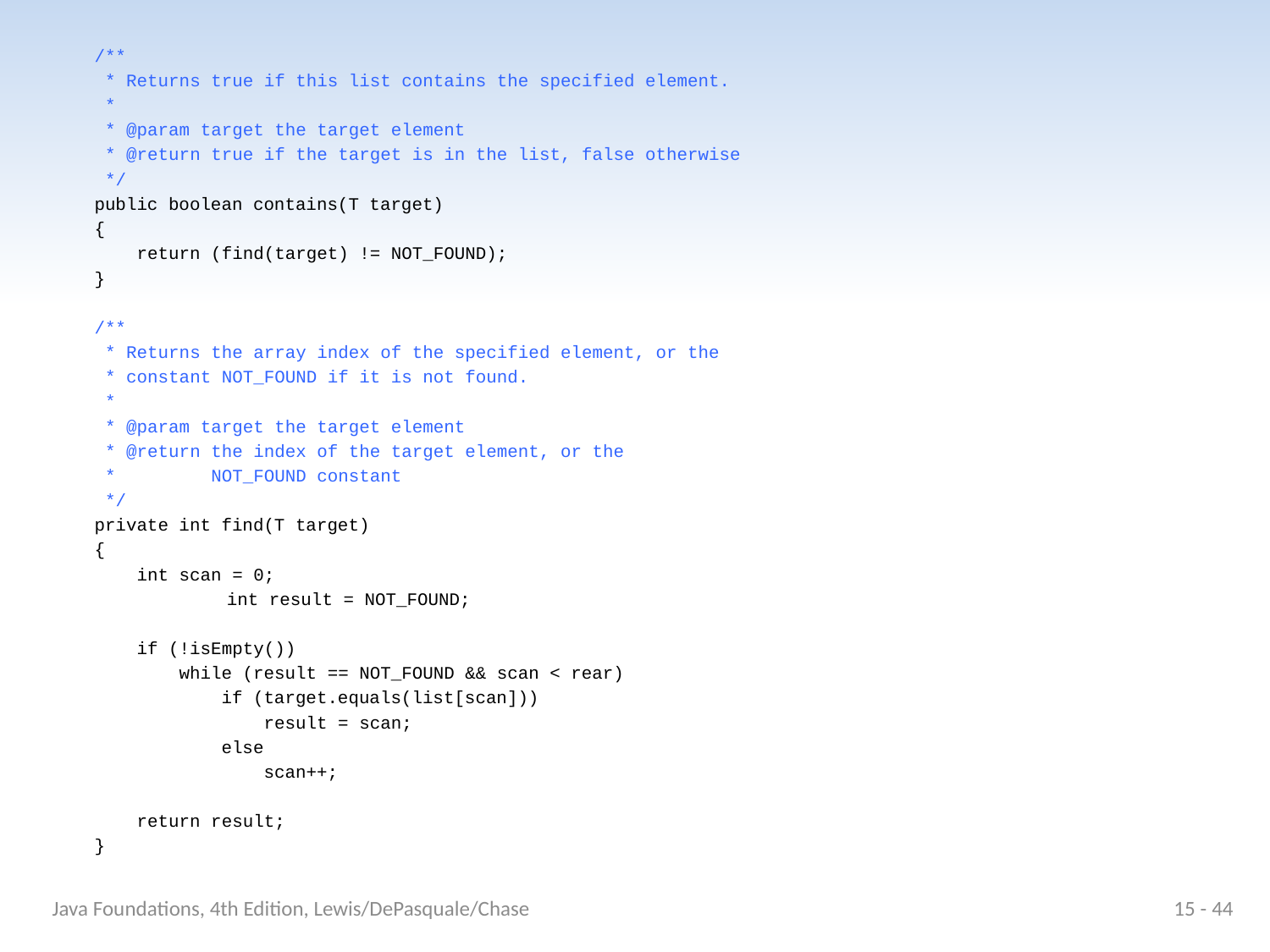

/**
     * Returns true if this list contains the specified element.
     *
     * @param target the target element
     * @return true if the target is in the list, false otherwise
     */
    public boolean contains(T target)
    {
        return (find(target) != NOT_FOUND);
    }

    /**
     * Returns the array index of the specified element, or the
     * constant NOT_FOUND if it is not found.
     *
     * @param target the target element
     * @return the index of the target element, or the
     *         NOT_FOUND constant
     */
    private int find(T target)
    {
        int scan = 0;
		int result = NOT_FOUND;

        if (!isEmpty())
            while (result == NOT_FOUND && scan < rear)
                if (target.equals(list[scan]))
                    result = scan;
                else
                    scan++;

        return result;
    }
Java Foundations, 4th Edition, Lewis/DePasquale/Chase
15 - 44